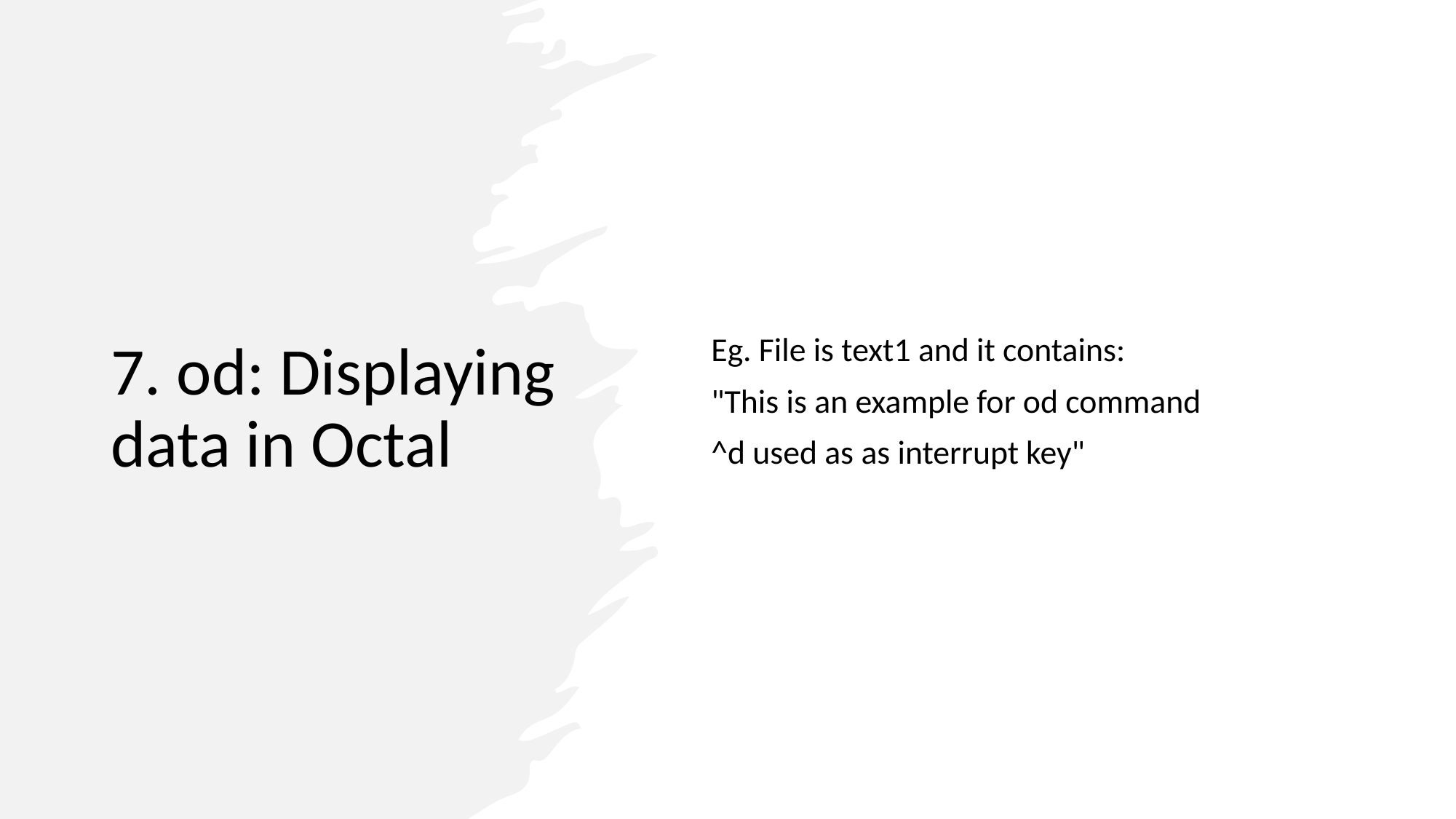

# 7. od: Displaying data in Octal

Eg. File is text1 and it contains:
"This is an example for od command
^d used as as interrupt key"